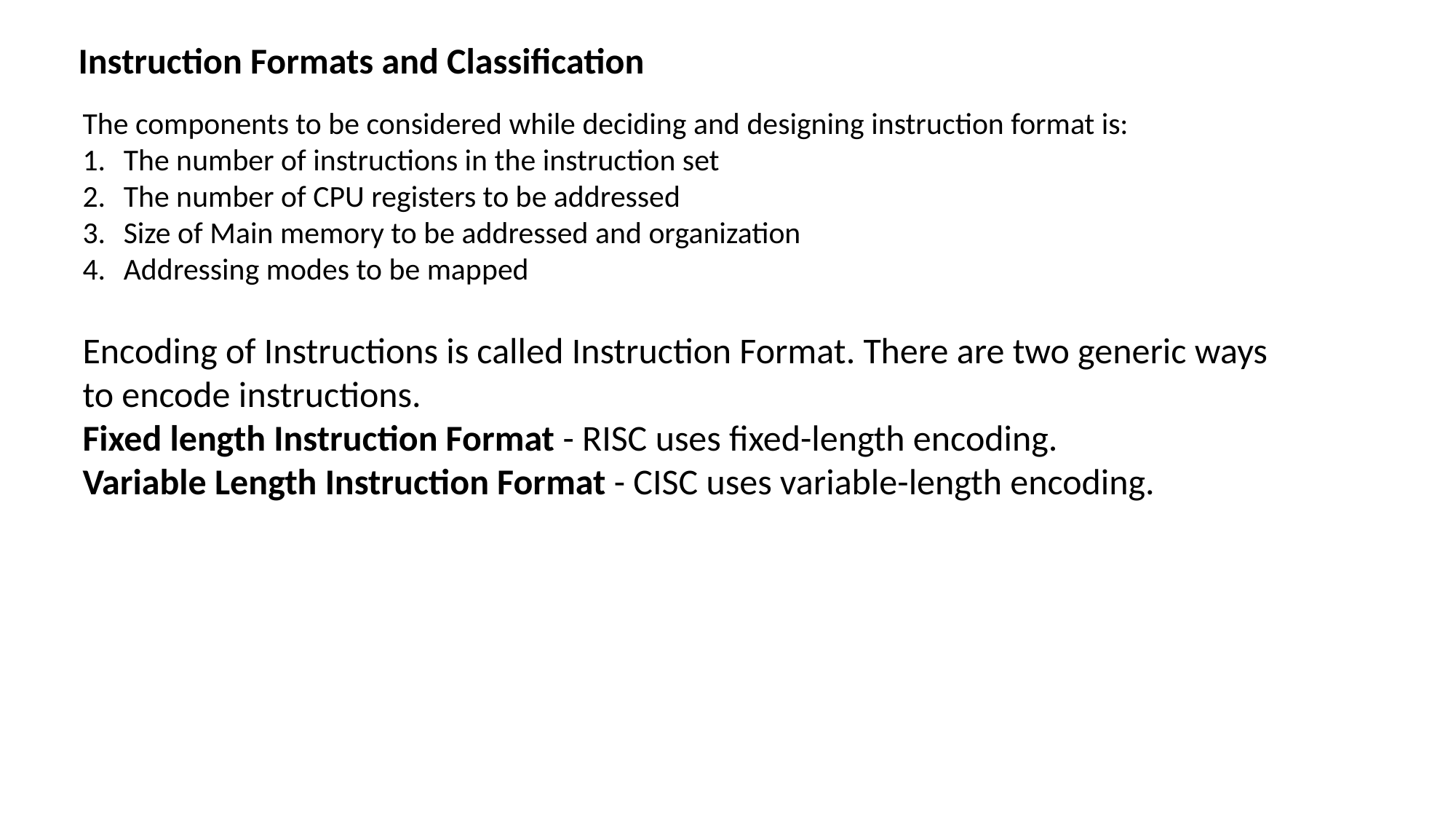

Instruction Formats and Classification
The components to be considered while deciding and designing instruction format is:
The number of instructions in the instruction set
The number of CPU registers to be addressed
Size of Main memory to be addressed and organization
Addressing modes to be mapped
Encoding of Instructions is called Instruction Format. There are two generic ways to encode instructions.
Fixed length Instruction Format - RISC uses fixed-length encoding.
Variable Length Instruction Format - CISC uses variable-length encoding.